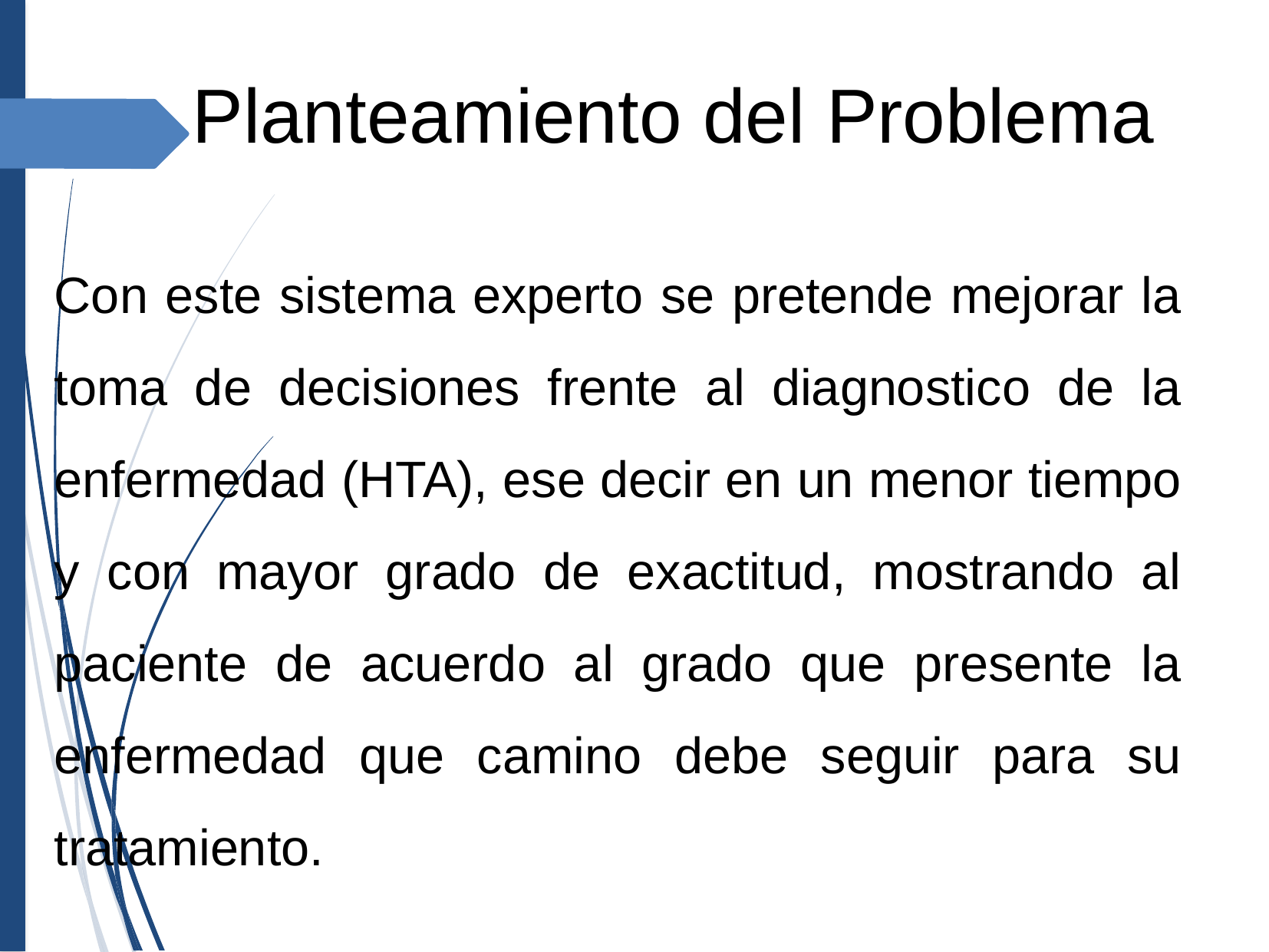

Planteamiento del Problema
Con este sistema experto se pretende mejorar la toma de decisiones frente al diagnostico de la enfermedad (HTA), ese decir en un menor tiempo y con mayor grado de exactitud, mostrando al paciente de acuerdo al grado que presente la enfermedad que camino debe seguir para su tratamiento.